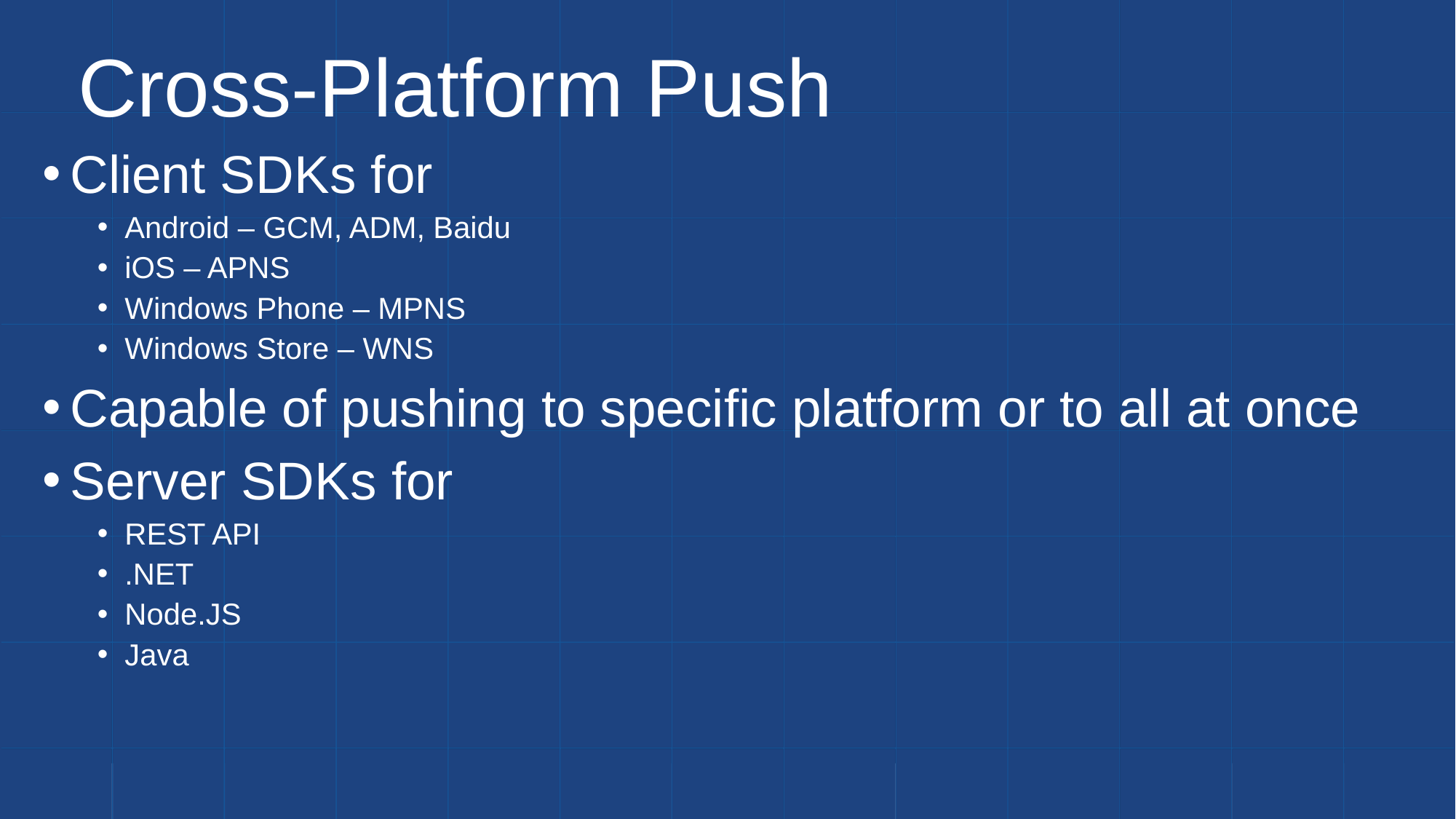

# Cross-Platform Push
Client SDKs for
Android – GCM, ADM, Baidu
iOS – APNS
Windows Phone – MPNS
Windows Store – WNS
Capable of pushing to specific platform or to all at once
Server SDKs for
REST API
.NET
Node.JS
Java